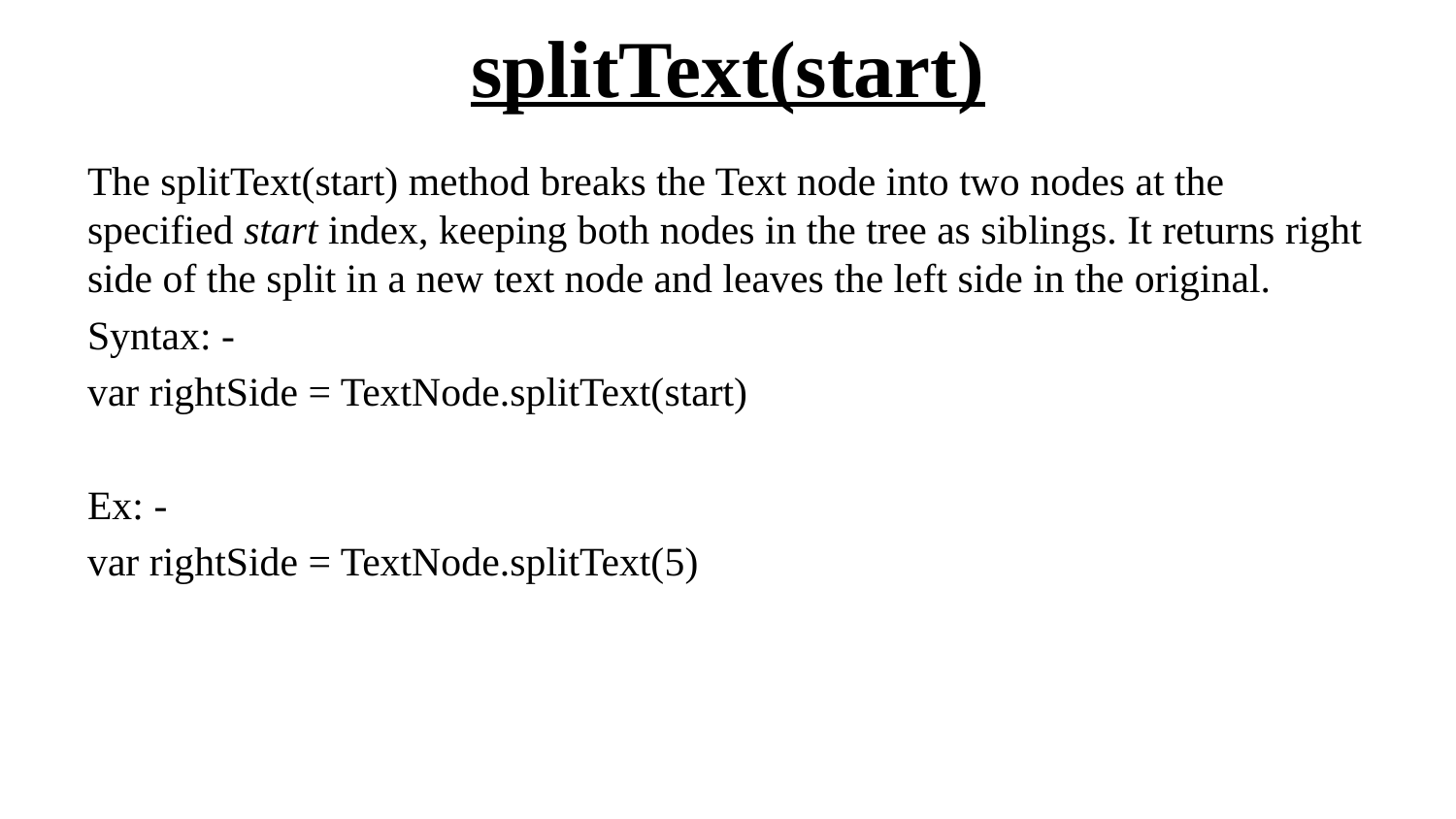

# splitText(start)
The splitText(start) method breaks the Text node into two nodes at the specified start index, keeping both nodes in the tree as siblings. It returns right side of the split in a new text node and leaves the left side in the original.
Syntax: -
var rightSide = TextNode.splitText(start)

Ex: -
var rightSide = TextNode.splitText(5)